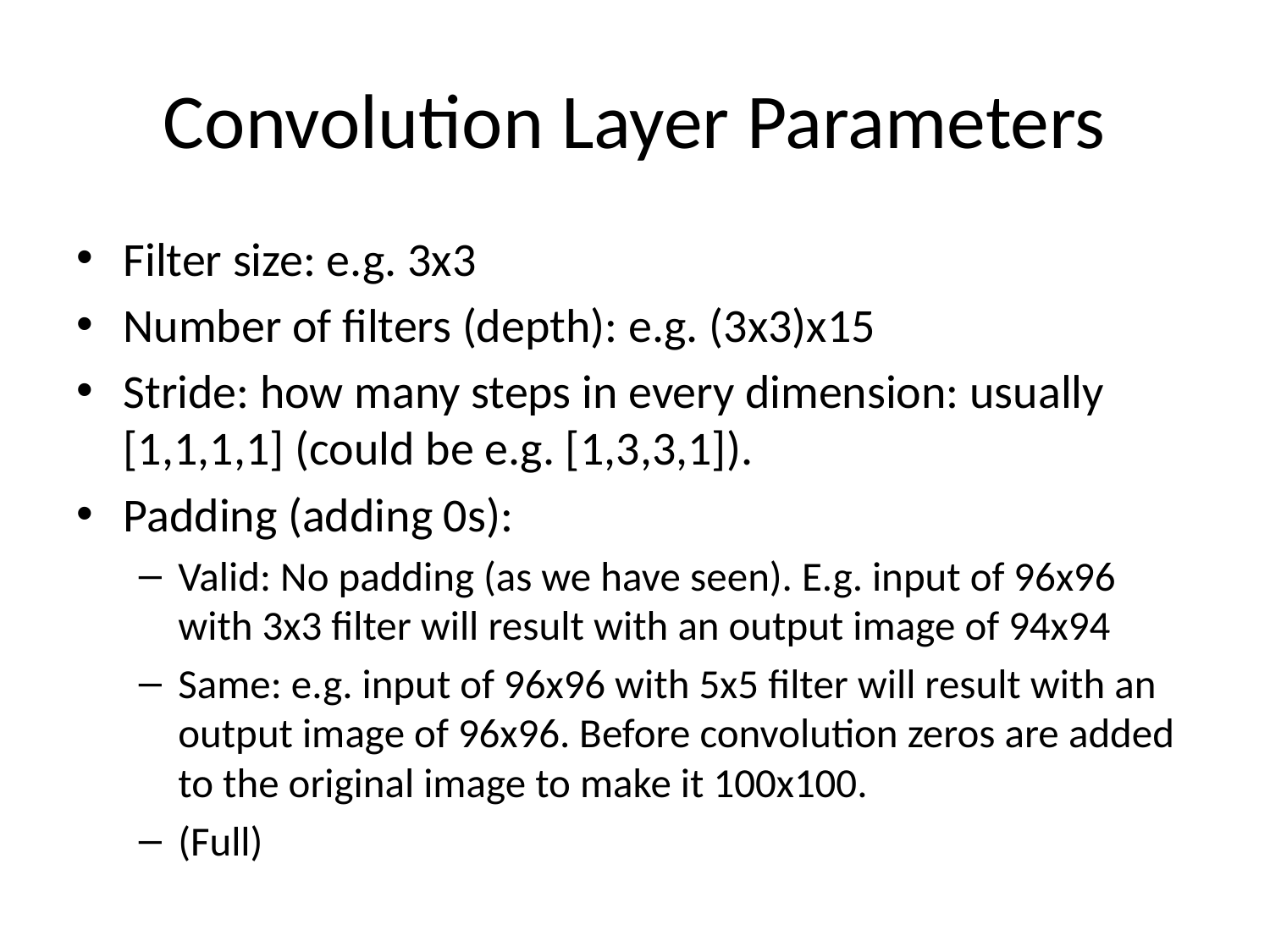

# Convolution Layer Parameters
Filter size: e.g. 3x3
Number of filters (depth): e.g. (3x3)x15
Stride: how many steps in every dimension: usually [1,1,1,1] (could be e.g. [1,3,3,1]).
Padding (adding 0s):
Valid: No padding (as we have seen). E.g. input of 96x96 with 3x3 filter will result with an output image of 94x94
Same: e.g. input of 96x96 with 5x5 filter will result with an output image of 96x96. Before convolution zeros are added to the original image to make it 100x100.
(Full)